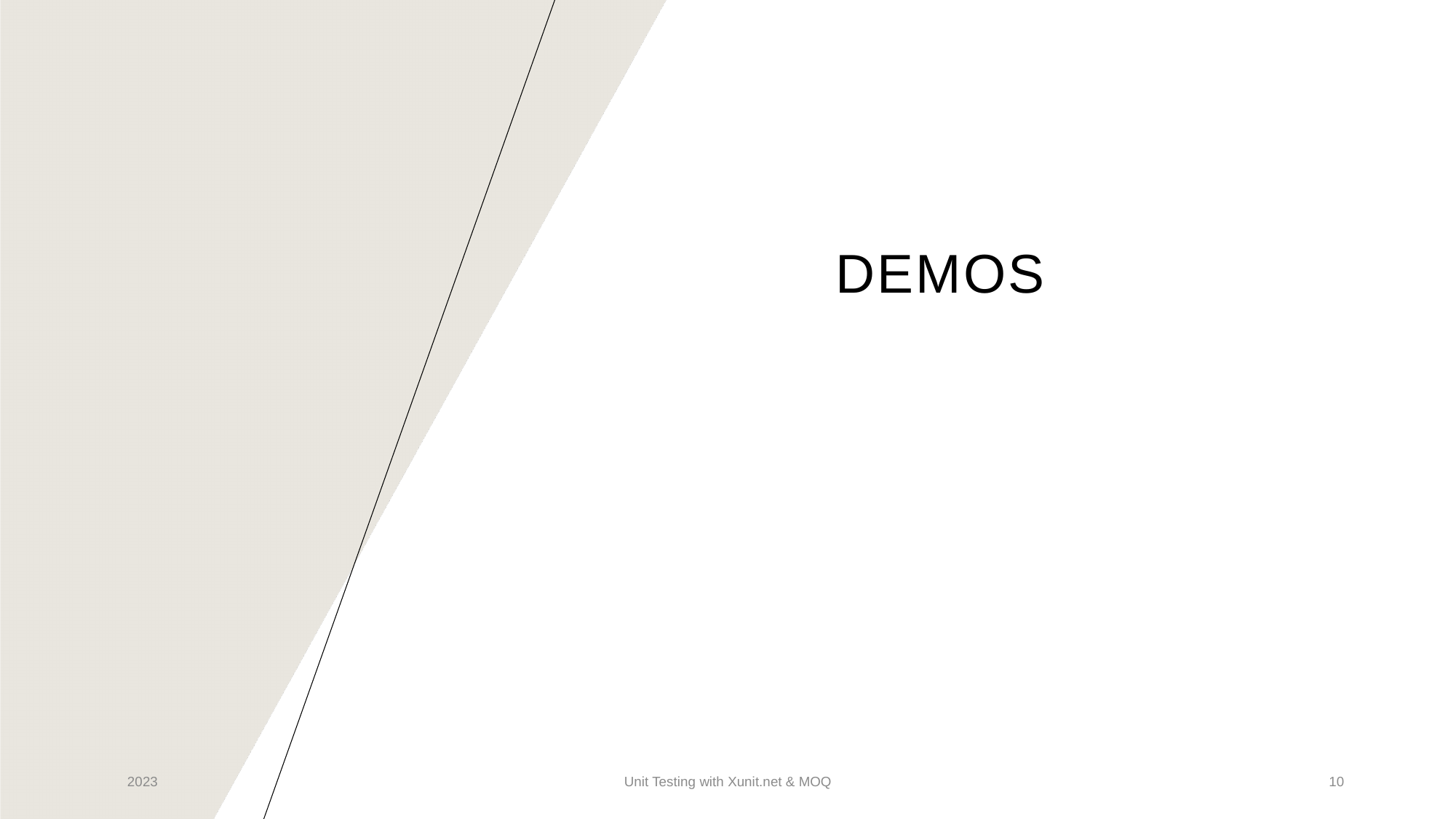

# DEMOS
Unit Testing with Xunit.net & MOQ
2023
10